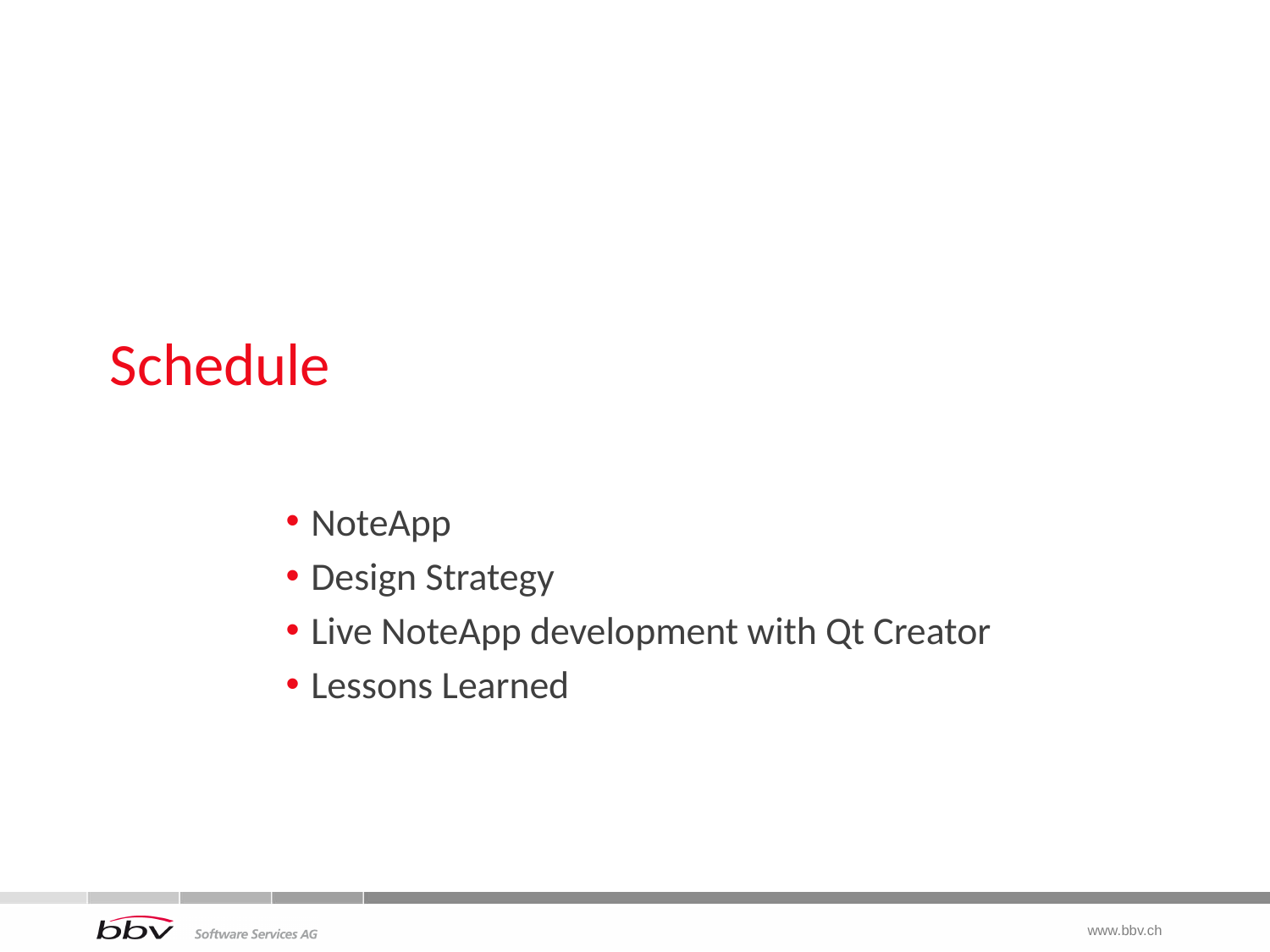

# Schedule
NoteApp
Design Strategy
Live NoteApp development with Qt Creator
Lessons Learned